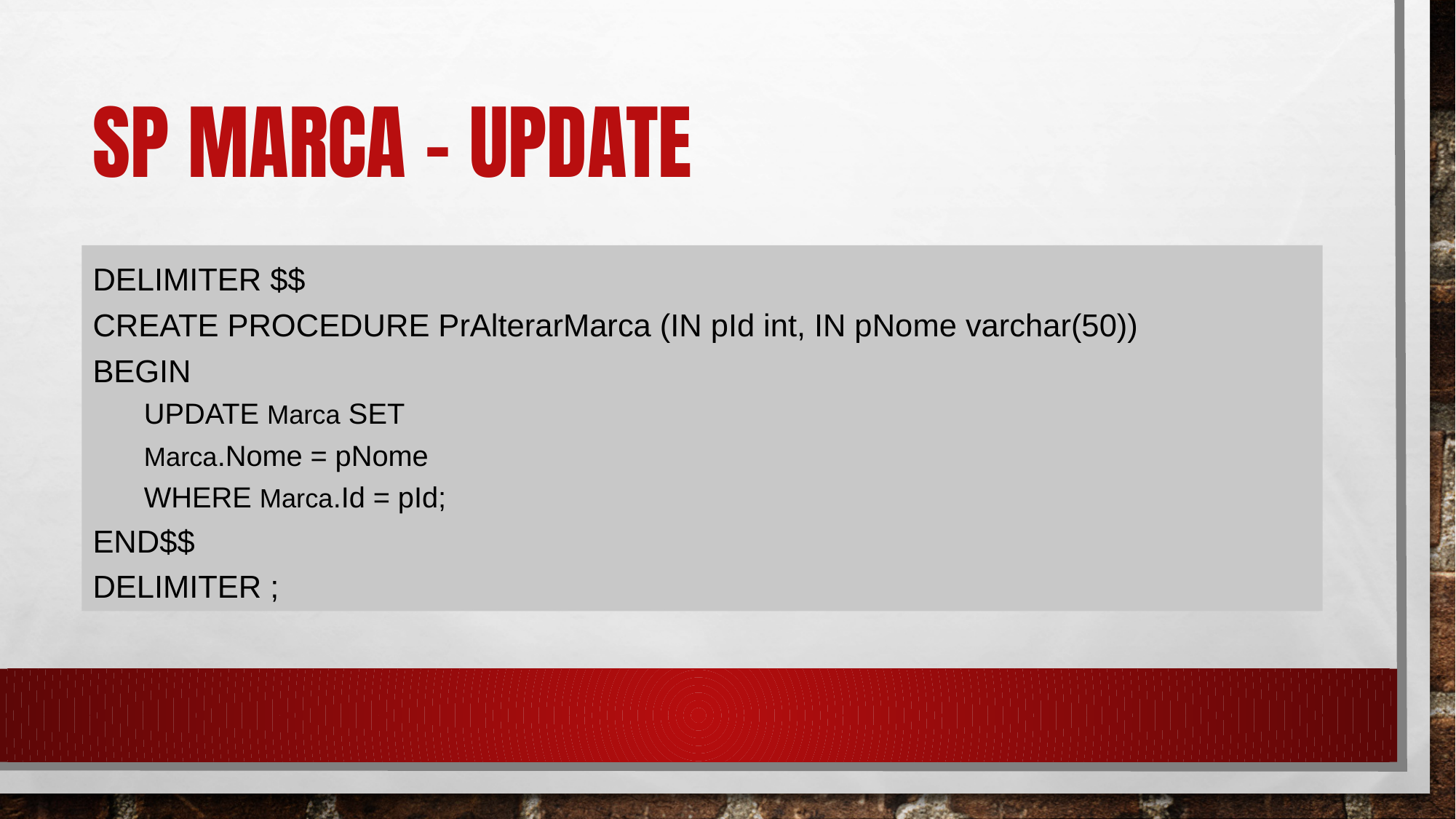

# SP MARCA – UPDATE

DELIMITER $$
CREATE PROCEDURE PrAlterarMarca (IN pId int, IN pNome varchar(50))
BEGIN
	UPDATE Marca SET
		Marca.Nome = pNome
	WHERE Marca.Id = pId;
END$$
DELIMITER ;